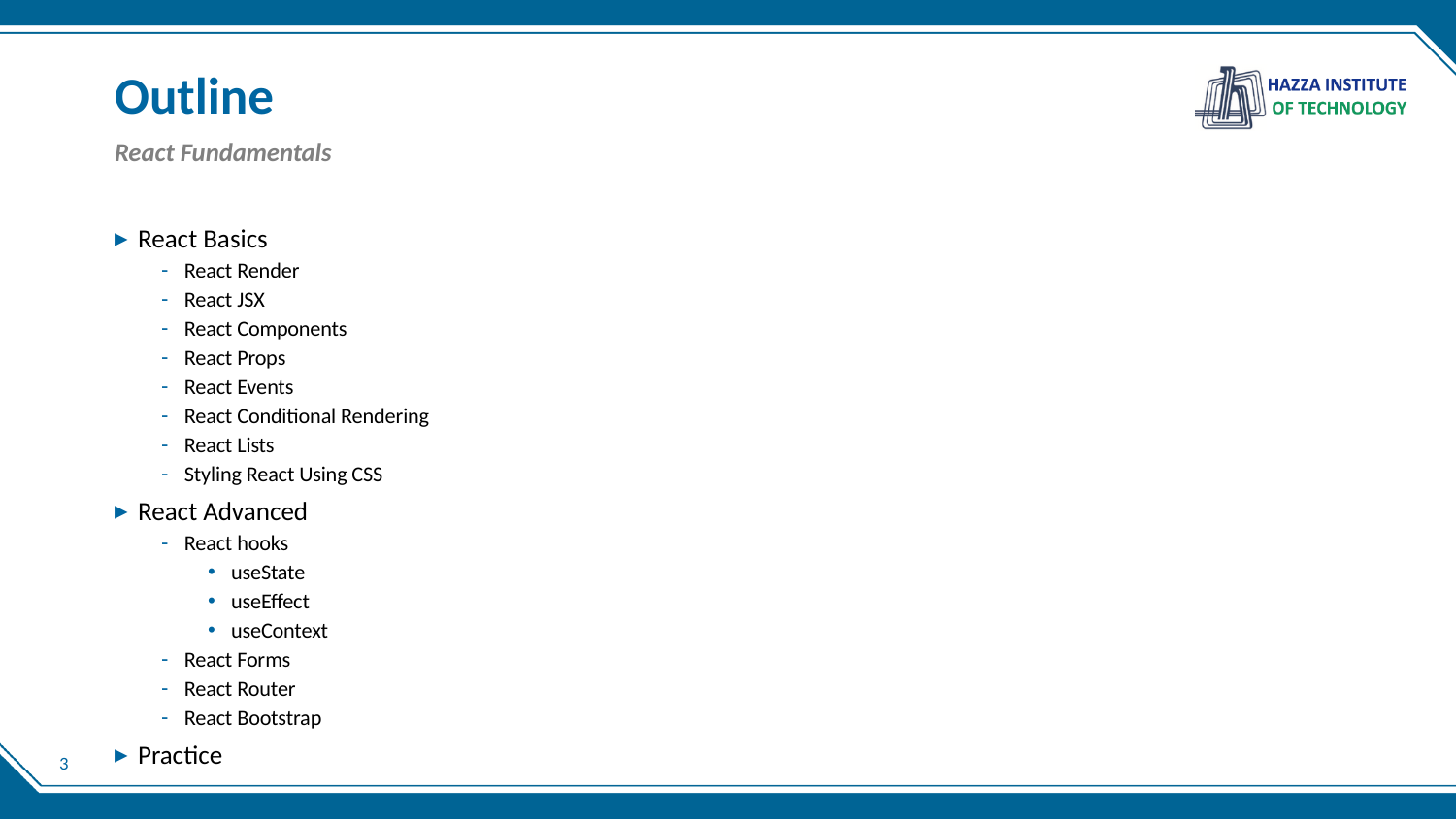

# Outline
React Fundamentals
React Basics
React Render
React JSX
React Components
React Props
React Events
React Conditional Rendering
React Lists
Styling React Using CSS
React Advanced
React hooks
useState
useEffect
useContext
React Forms
React Router
React Bootstrap
Practice
3